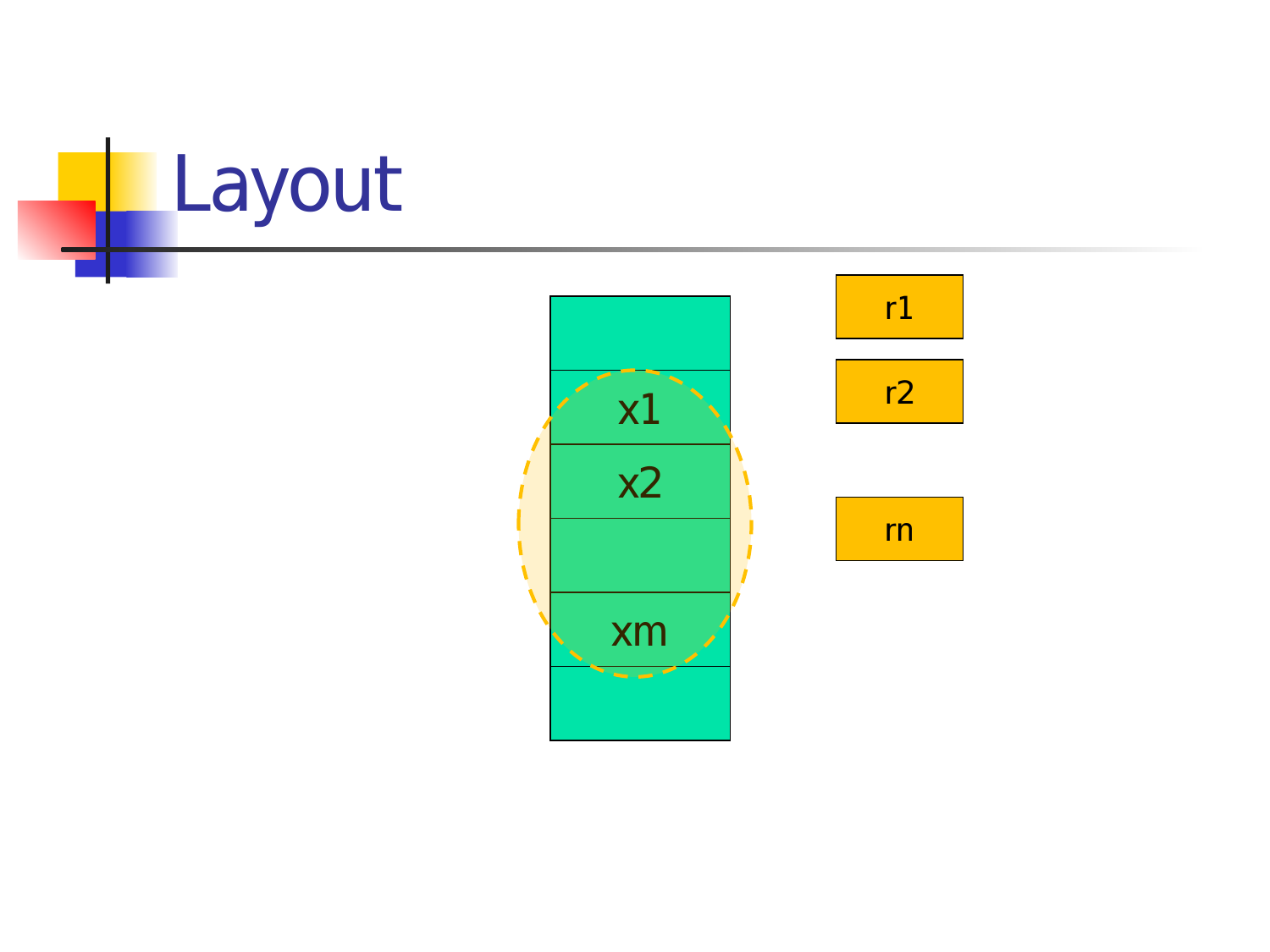

# Layout
r1

r2

x1
x2
rn

xm